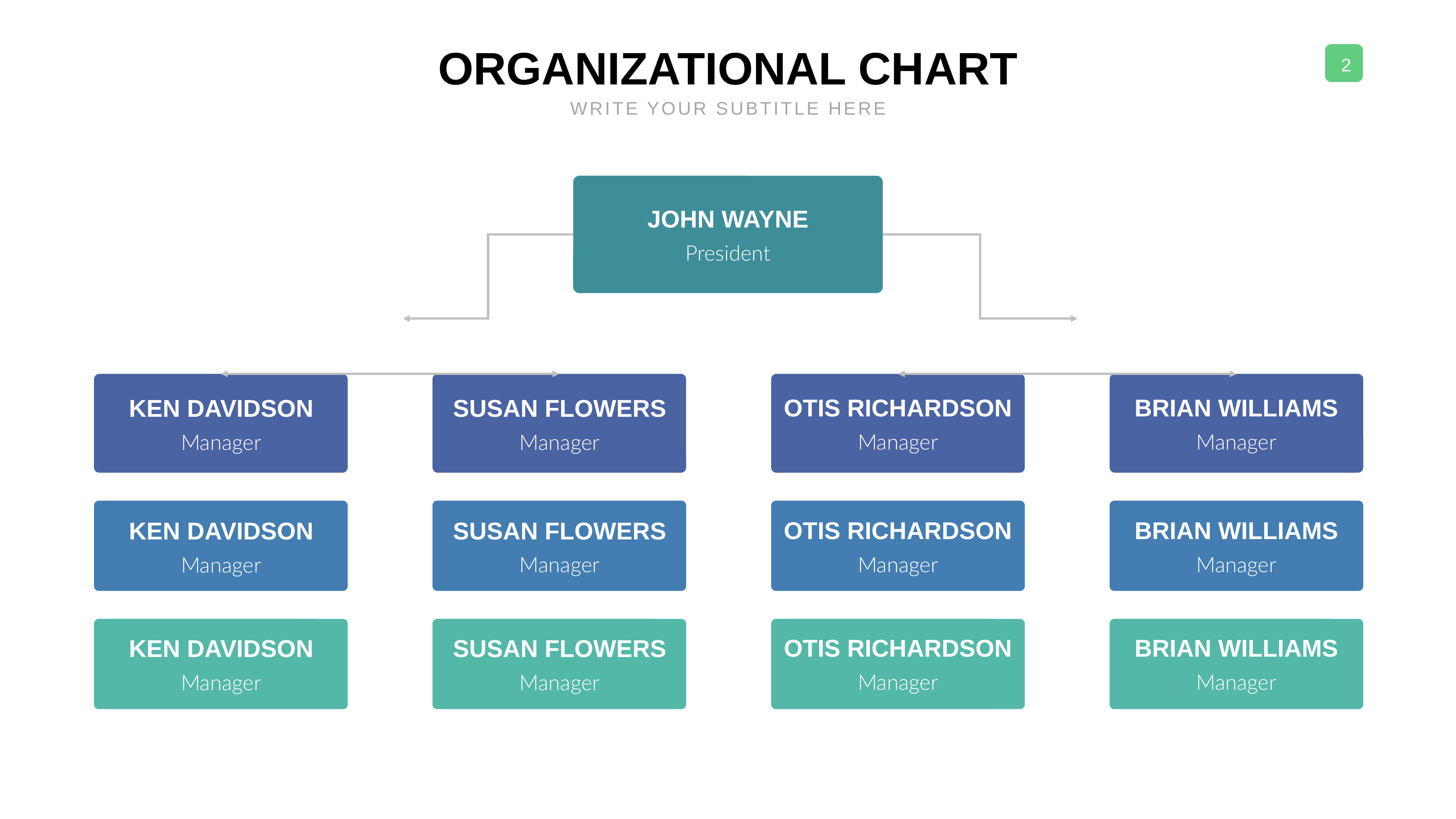

ORGANIZATIONAL CHART
WRITE YOUR SUBTITLE HERE

JOHN WAYNE
President

OTIS RICHARDSON
BRIAN WILLIAMS
SUSAN FLOWERS
KEN DAVIDSON
Manager
Manager
Manager
Manager

OTIS RICHARDSON
BRIAN WILLIAMS
SUSAN FLOWERS
KEN DAVIDSON
Manager
Manager
Manager
Manager

OTIS RICHARDSON
BRIAN WILLIAMS
SUSAN FLOWERS
KEN DAVIDSON
Manager
Manager
Manager
Manager